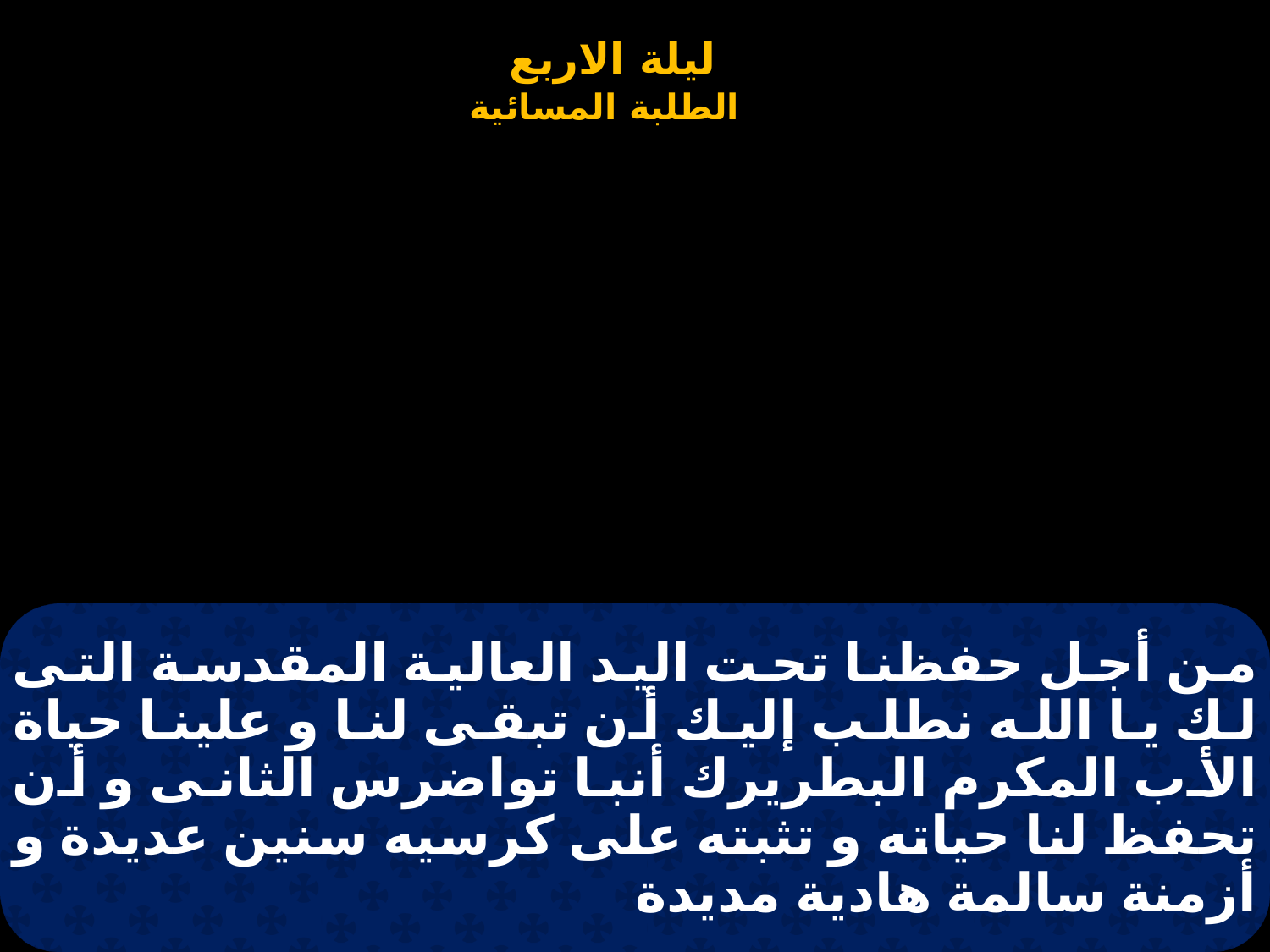

# من أجل حفظنا تحت اليد العالية المقدسة التى لك يا الله نطلب إليك أن تبقى لنا و علينا حياة الأب المكرم البطريرك أنبا تواضرس الثانى و أن تحفظ لنا حياته و تثبته على كرسيه سنين عديدة و أزمنة سالمة هادية مديدة